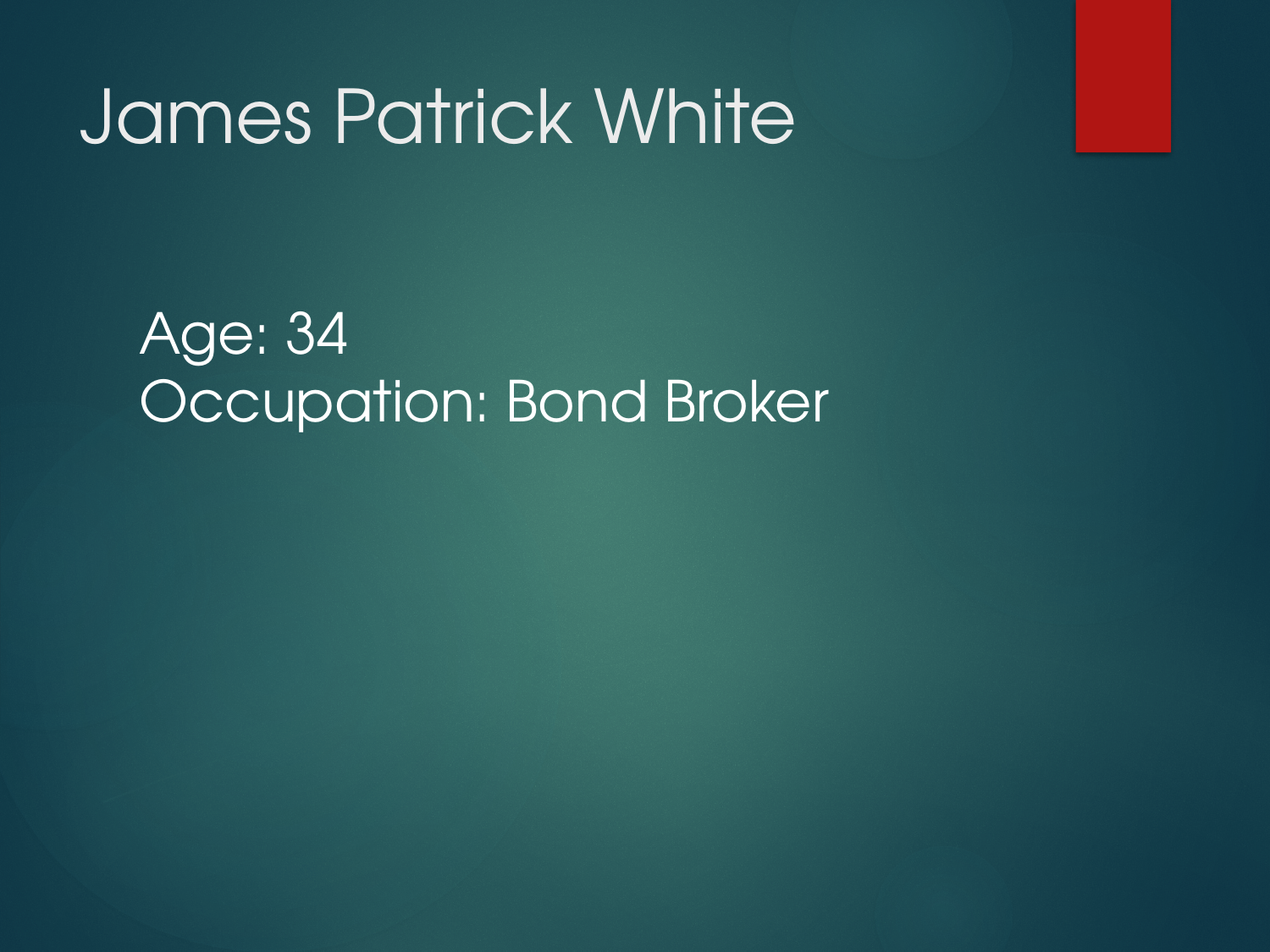

# James Patrick White

Age: 34
Occupation: Bond Broker